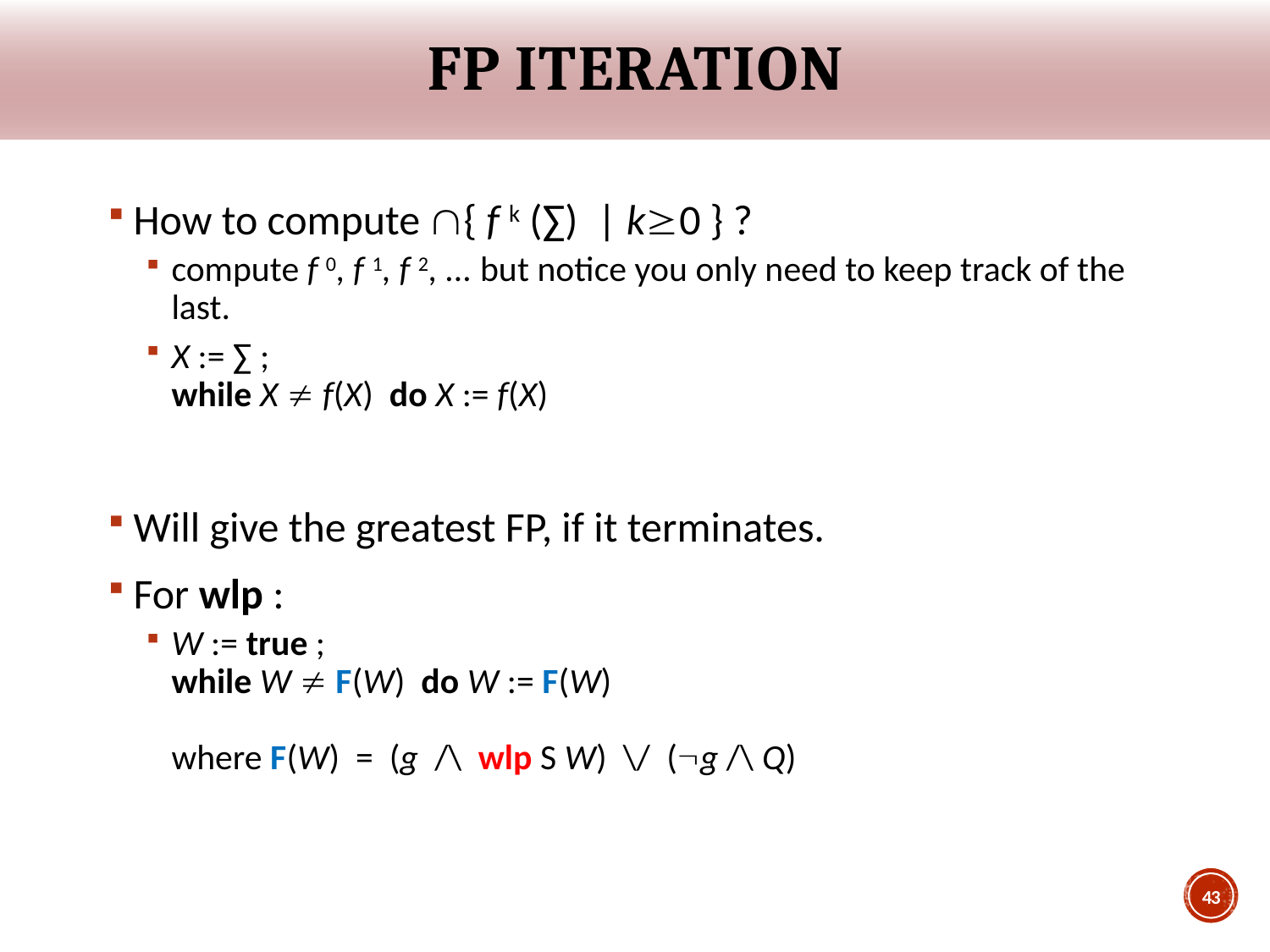

# FP iteration
How to compute ∩{ f k (∑)  | k≥0 } ?
compute f 0, f 1, f 2, ... but notice you only need to keep track of the last.
X := ∑ ;
while X ≠ f(X)  do X := f(X)

Will give the greatest FP, if it terminates.
For wlp :
W := true ;
while W ≠ F(W)  do W := F(W)
where F(W)  =  (g  /\  wlp S W)  \/  (¬g /\ Q)
43